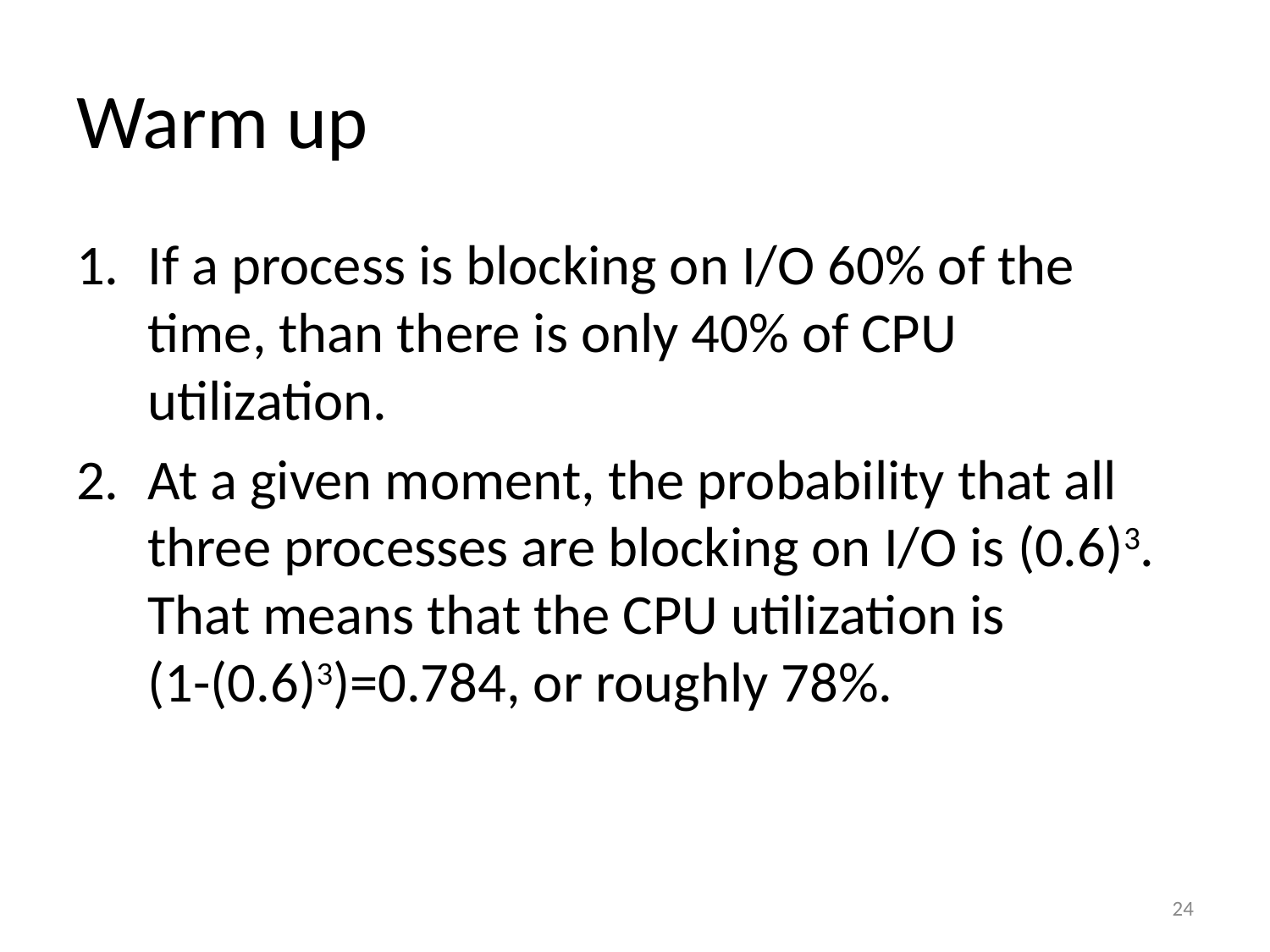

# Warm up
If a process is blocking on I/O 60% of the time, than there is only 40% of CPU utilization.
At a given moment, the probability that all three processes are blocking on I/O is (0.6)3. That means that the CPU utilization is
(1-(0.6)3)=0.784, or roughly 78%.
24